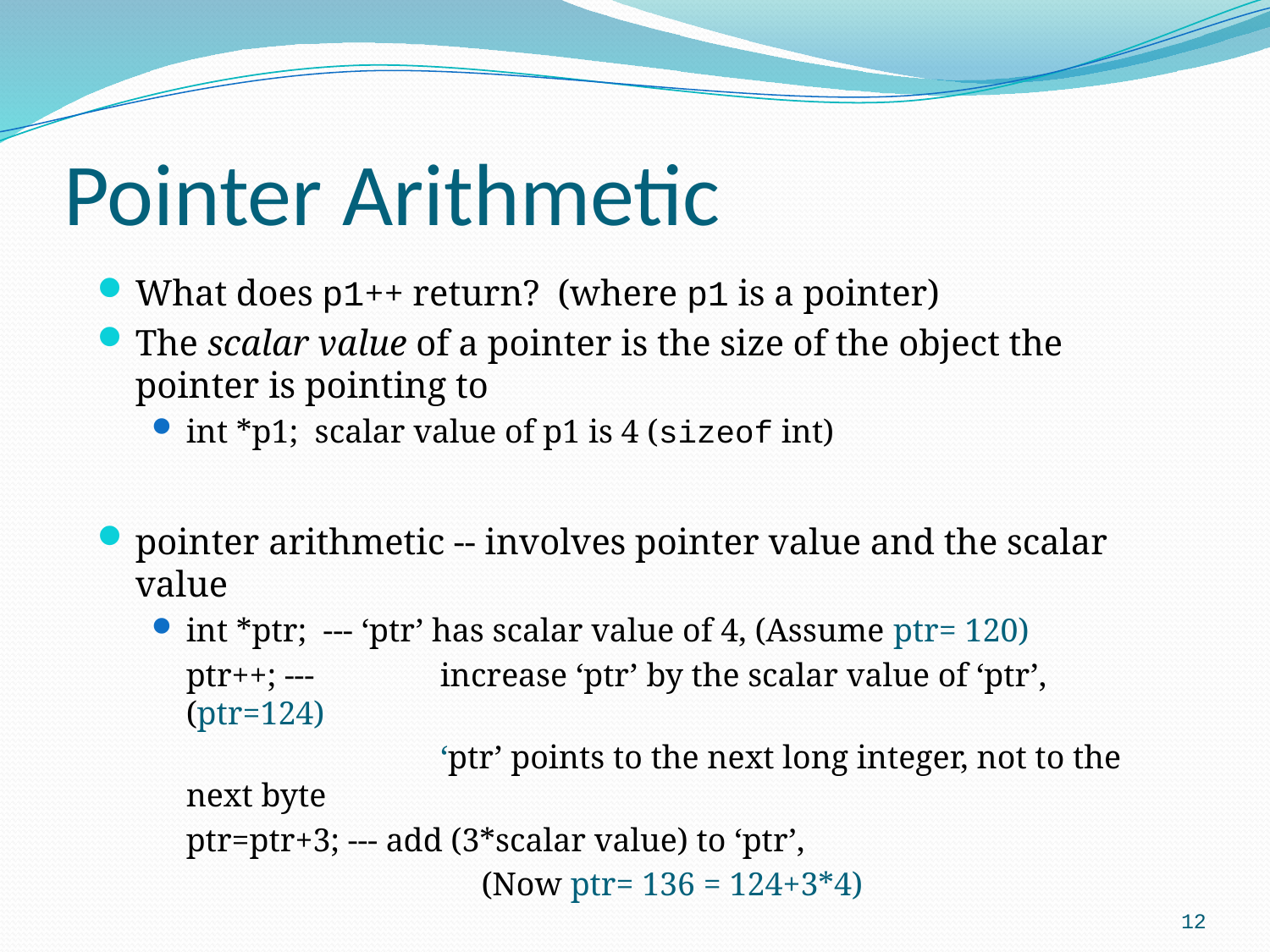

# Pointer Arithmetic
What does p1++ return?  (where p1 is a pointer)
The scalar value of a pointer is the size of the object the pointer is pointing to
int *p1;  scalar value of p1 is 4 (sizeof int)

pointer arithmetic -- involves pointer value and the scalar value
int *ptr;  --- ‘ptr’ has scalar value of 4, (Assume ptr= 120)
	ptr++; --- 	increase ‘ptr’ by the scalar value of ‘ptr’, (ptr=124)
			‘ptr’ points to the next long integer, not to the next byte
	ptr=ptr+3; --- add (3*scalar value) to ‘ptr’,
			     (Now ptr= 136 = 124+3*4)
12